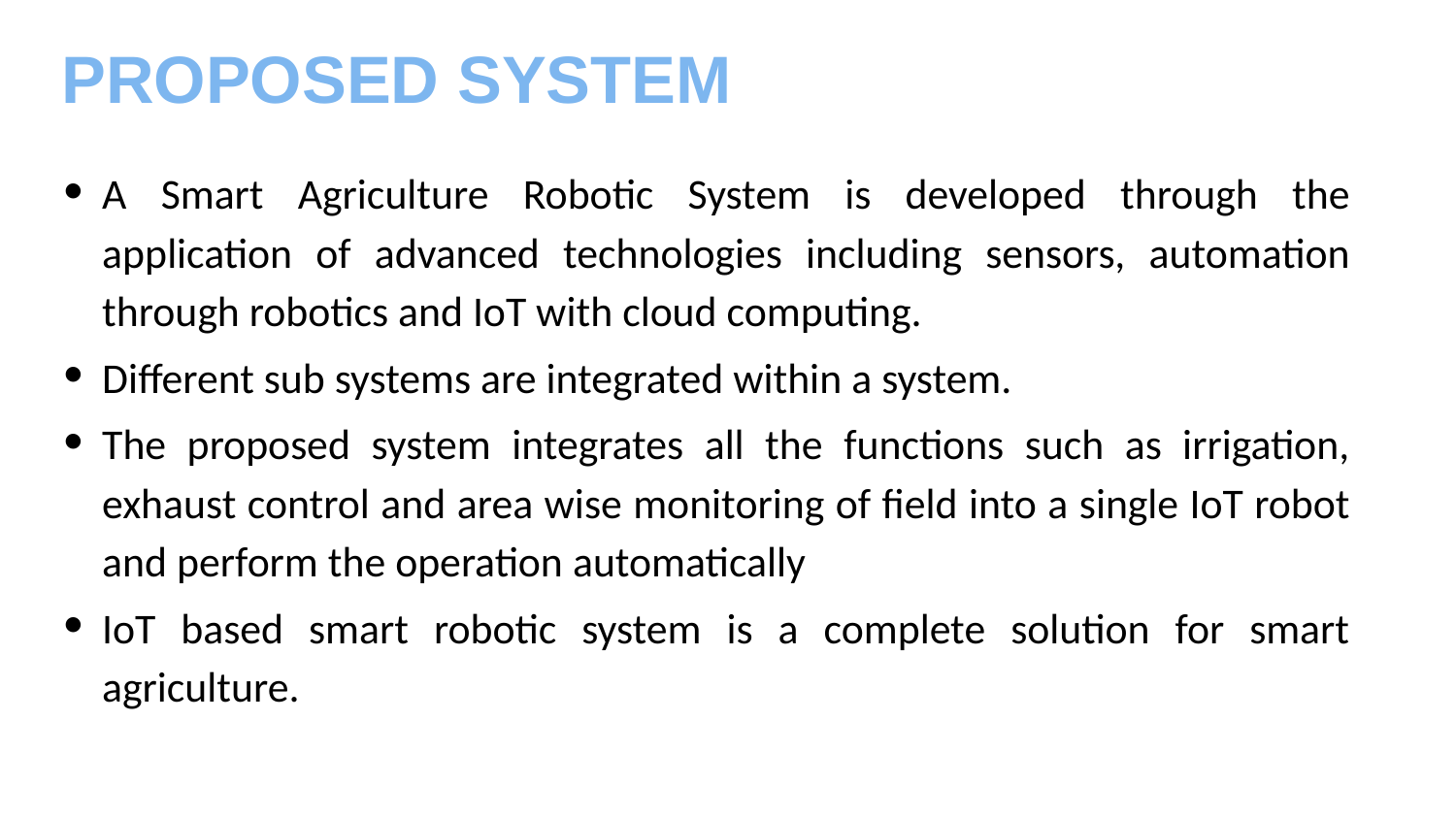

# PROPOSED SYSTEM
A Smart Agriculture Robotic System is developed through the application of advanced technologies including sensors, automation through robotics and IoT with cloud computing.
Different sub systems are integrated within a system.
The proposed system integrates all the functions such as irrigation, exhaust control and area wise monitoring of field into a single IoT robot and perform the operation automatically
IoT based smart robotic system is a complete solution for smart agriculture.
12